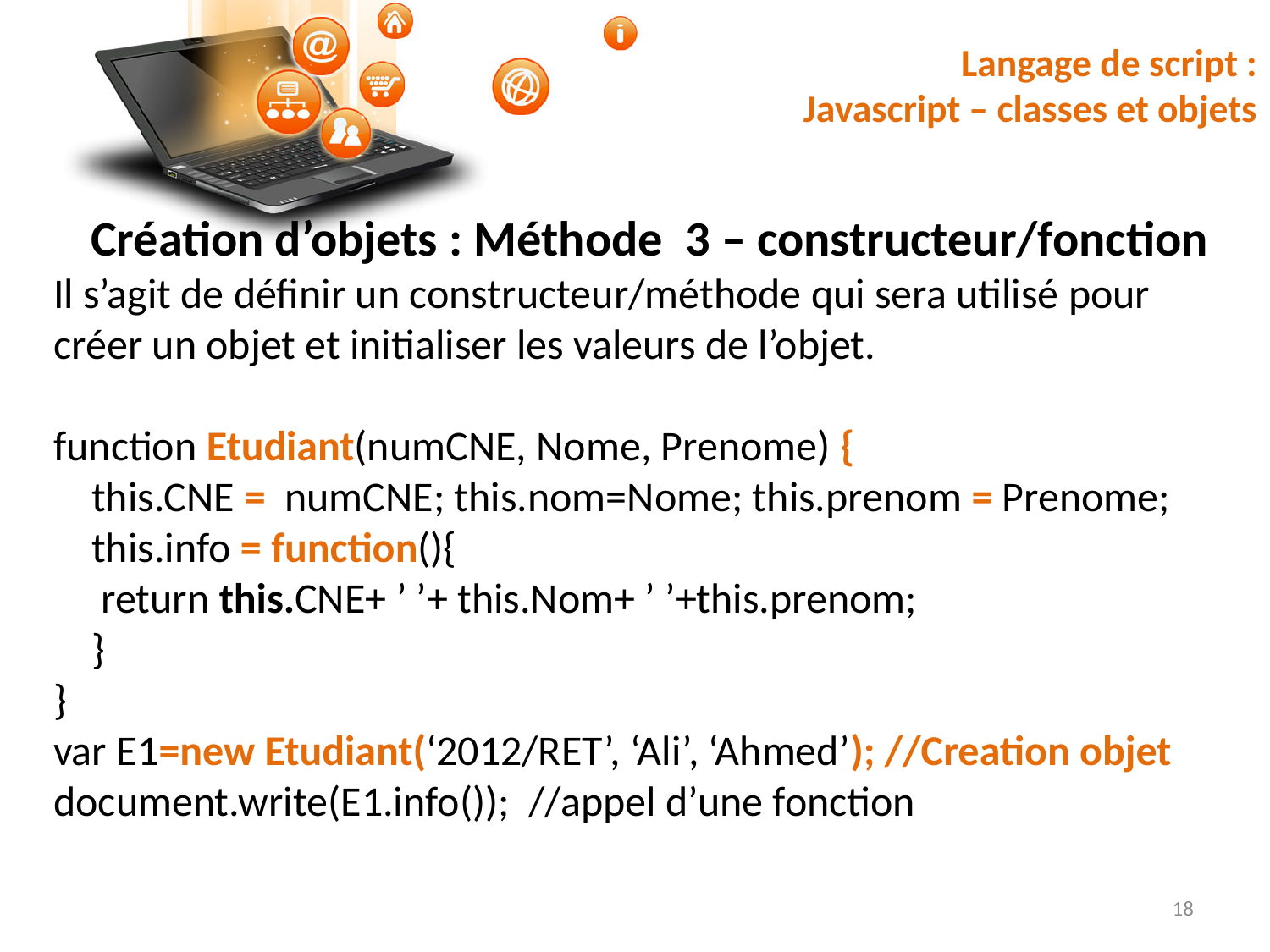

# Langage de script : Javascript – classes et objets
Création d’objets : Méthode  3 – constructeur/fonction
Il s’agit de définir un constructeur/méthode qui sera utilisé pour créer un objet et initialiser les valeurs de l’objet.

function Etudiant(numCNE, Nome, Prenome) {
    this.CNE =  numCNE; this.nom=Nome; this.prenom = Prenome;
    this.info = function(){
     return this.CNE+ ’ ’+ this.Nom+ ’ ’+this.prenom;
    }
}
var E1=new Etudiant(‘2012/RET’, ‘Ali’, ‘Ahmed’); //Creation objet
document.write(E1.info());  //appel d’une fonction

18